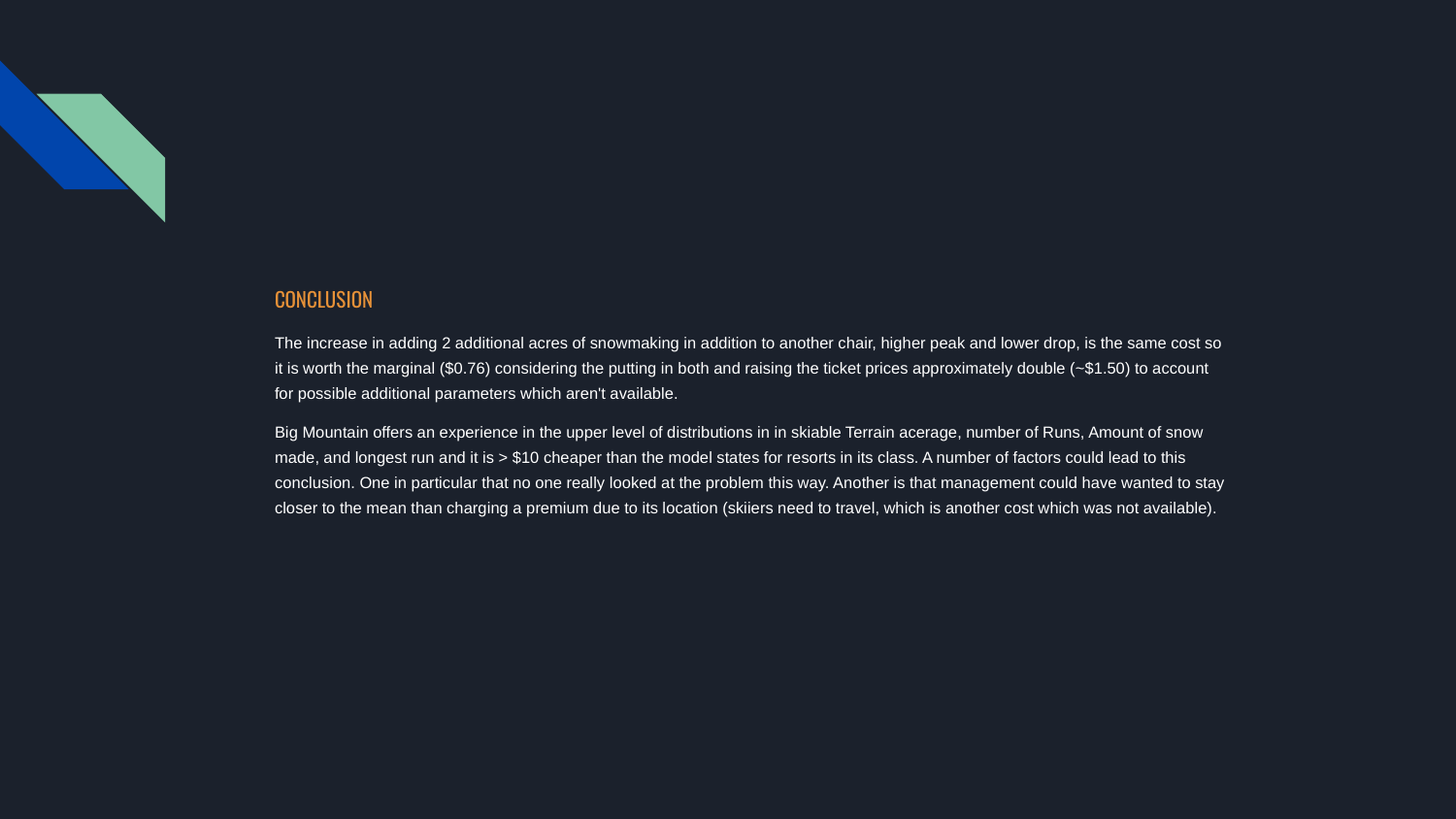

# CONCLUSION
The increase in adding 2 additional acres of snowmaking in addition to another chair, higher peak and lower drop, is the same cost so it is worth the marginal ($0.76) considering the putting in both and raising the ticket prices approximately double (~$1.50) to account for possible additional parameters which aren't available.
Big Mountain offers an experience in the upper level of distributions in in skiable Terrain acerage, number of Runs, Amount of snow made, and longest run and it is > $10 cheaper than the model states for resorts in its class. A number of factors could lead to this conclusion. One in particular that no one really looked at the problem this way. Another is that management could have wanted to stay closer to the mean than charging a premium due to its location (skiiers need to travel, which is another cost which was not available).